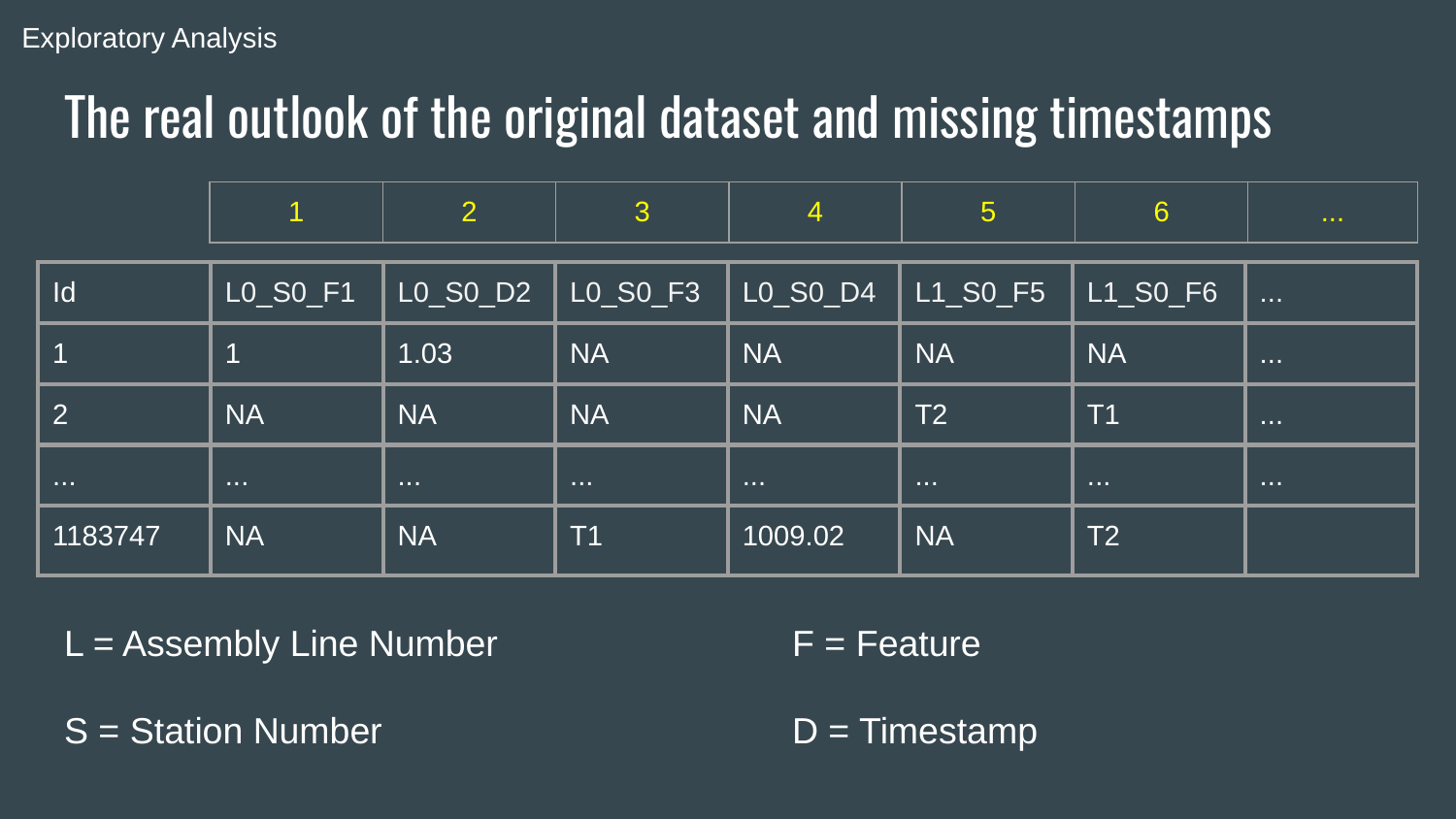

Exploratory Analysis
# The real outlook of the original dataset and missing timestamps
| 1 | 2 | 3 | 4 | 5 | 6 | ... |
| --- | --- | --- | --- | --- | --- | --- |
| Id | L0\_S0\_F1 | L0\_S0\_D2 | L0\_S0\_F3 | L0\_S0\_D4 | L1\_S0\_F5 | L1\_S0\_F6 | ... |
| --- | --- | --- | --- | --- | --- | --- | --- |
| 1 | 1 | 1.03 | NA | NA | NA | NA | ... |
| 2 | NA | NA | NA | NA | T2 | T1 | ... |
| ... | ... | ... | ... | ... | ... | ... | ... |
| 1183747 | NA | NA | T1 | 1009.02 | NA | T2 |  |

L = Assembly Line Number 		F = Feature

S = Station Number			D = Timestamp